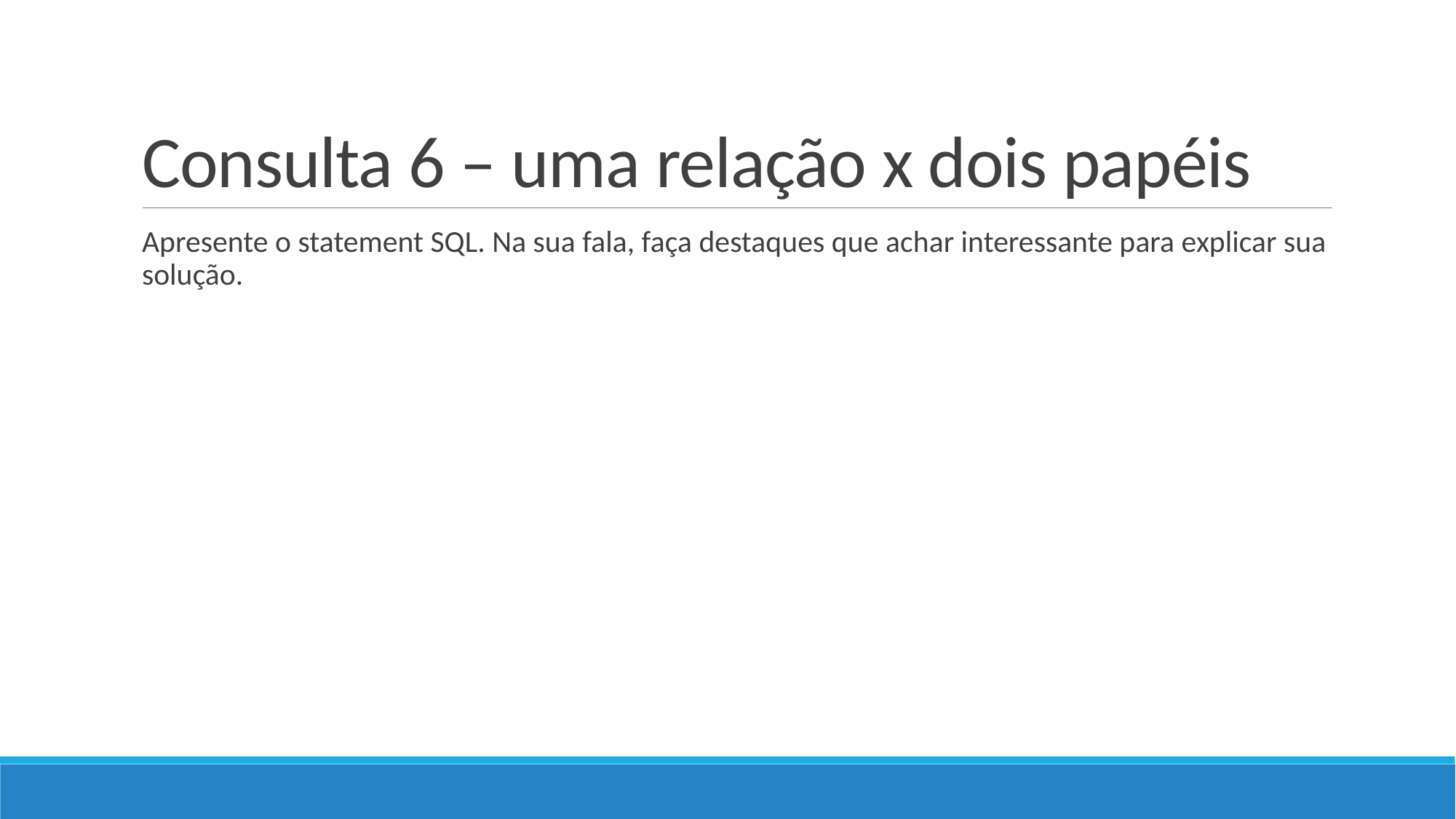

# Consulta 6 – uma relação x dois papéis
Apresente o statement SQL. Na sua fala, faça destaques que achar interessante para explicar sua solução.